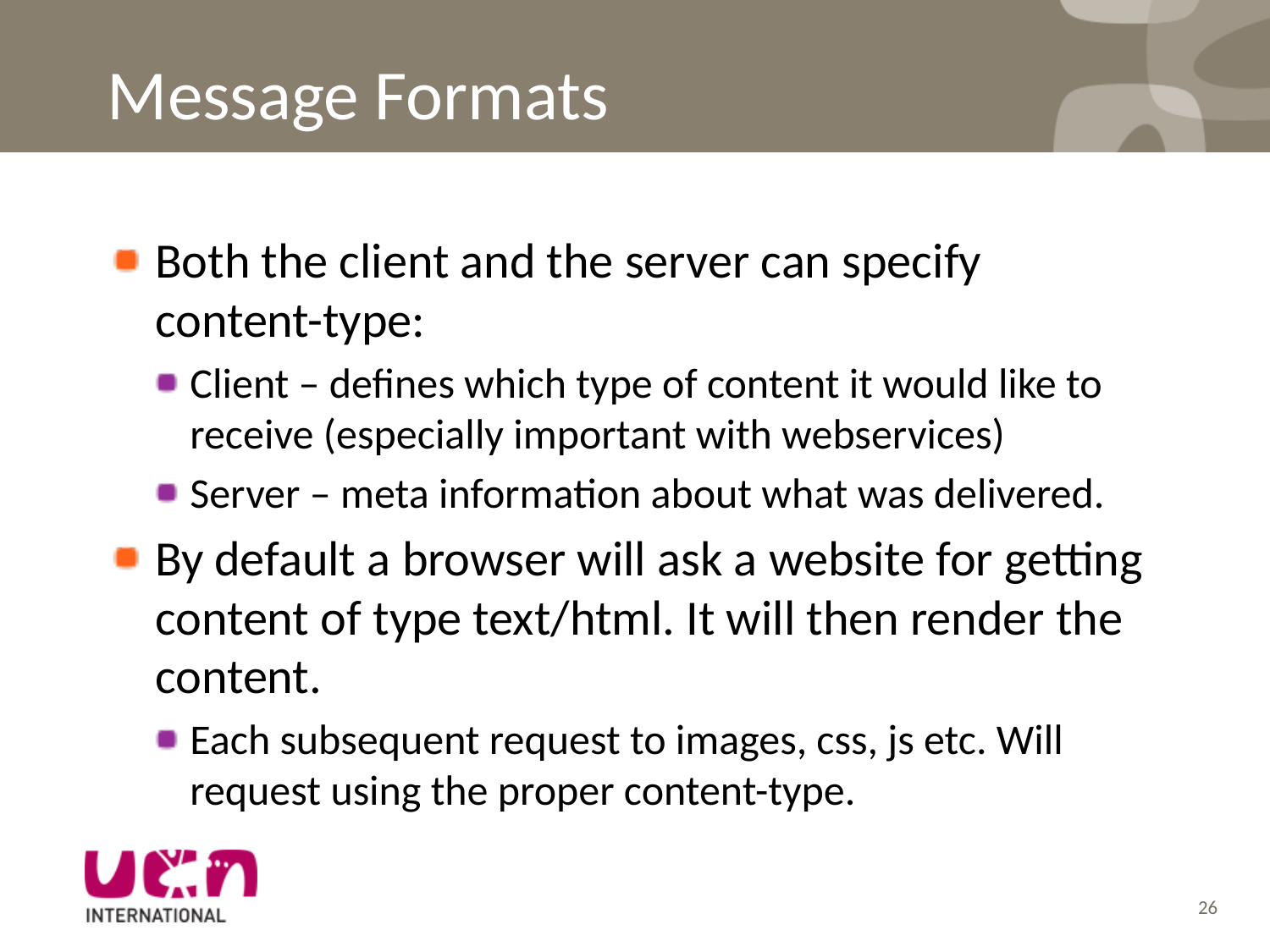

# Message Formats
Both the client and the server can specify content-type:
Client – defines which type of content it would like to receive (especially important with webservices)
Server – meta information about what was delivered.
By default a browser will ask a website for getting content of type text/html. It will then render the content.
Each subsequent request to images, css, js etc. Will request using the proper content-type.

26